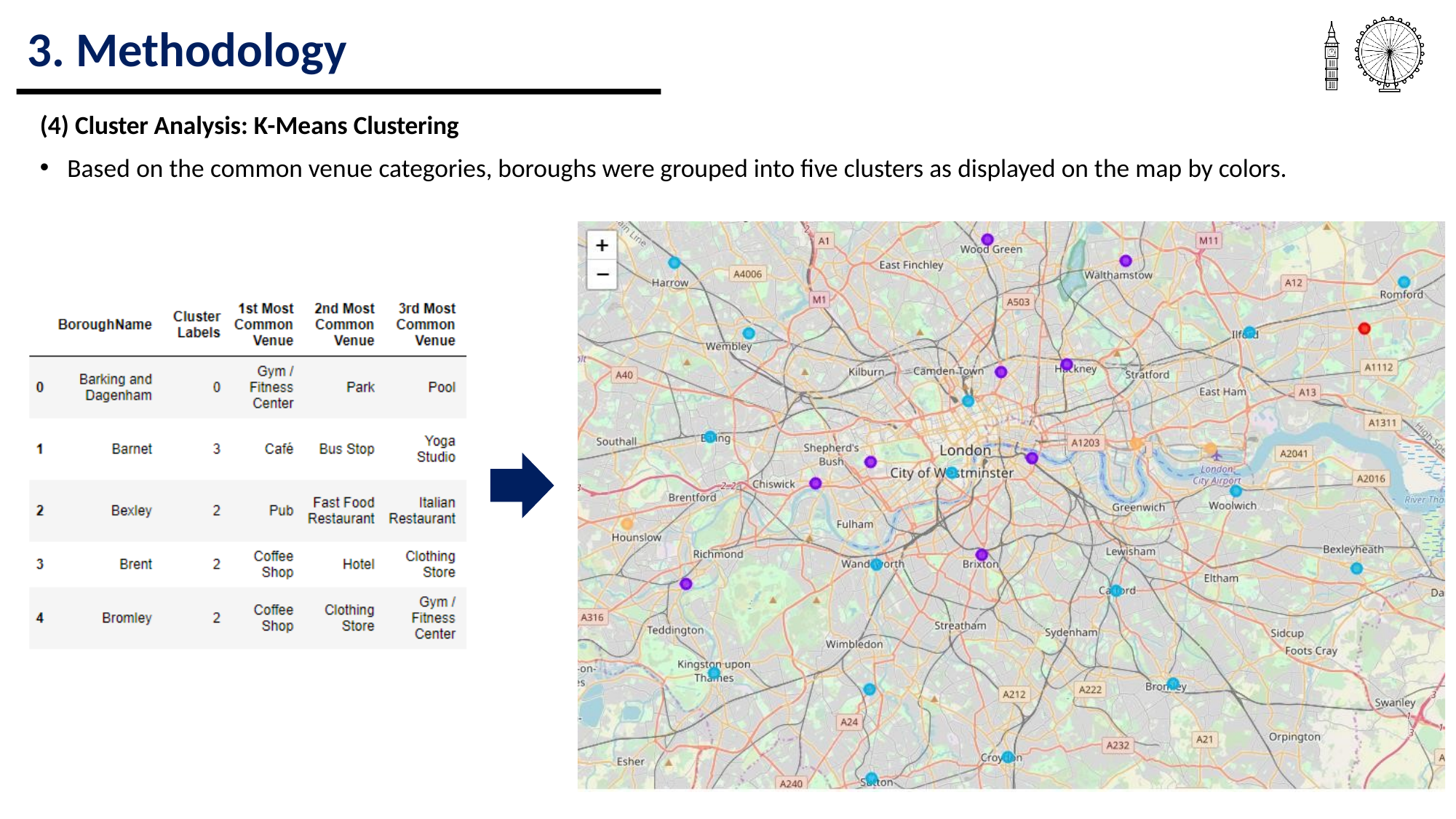

# 3. Methodology

(4) Cluster Analysis: K-Means Clustering
Based on the common venue categories, boroughs were grouped into five clusters as displayed on the map by colors.